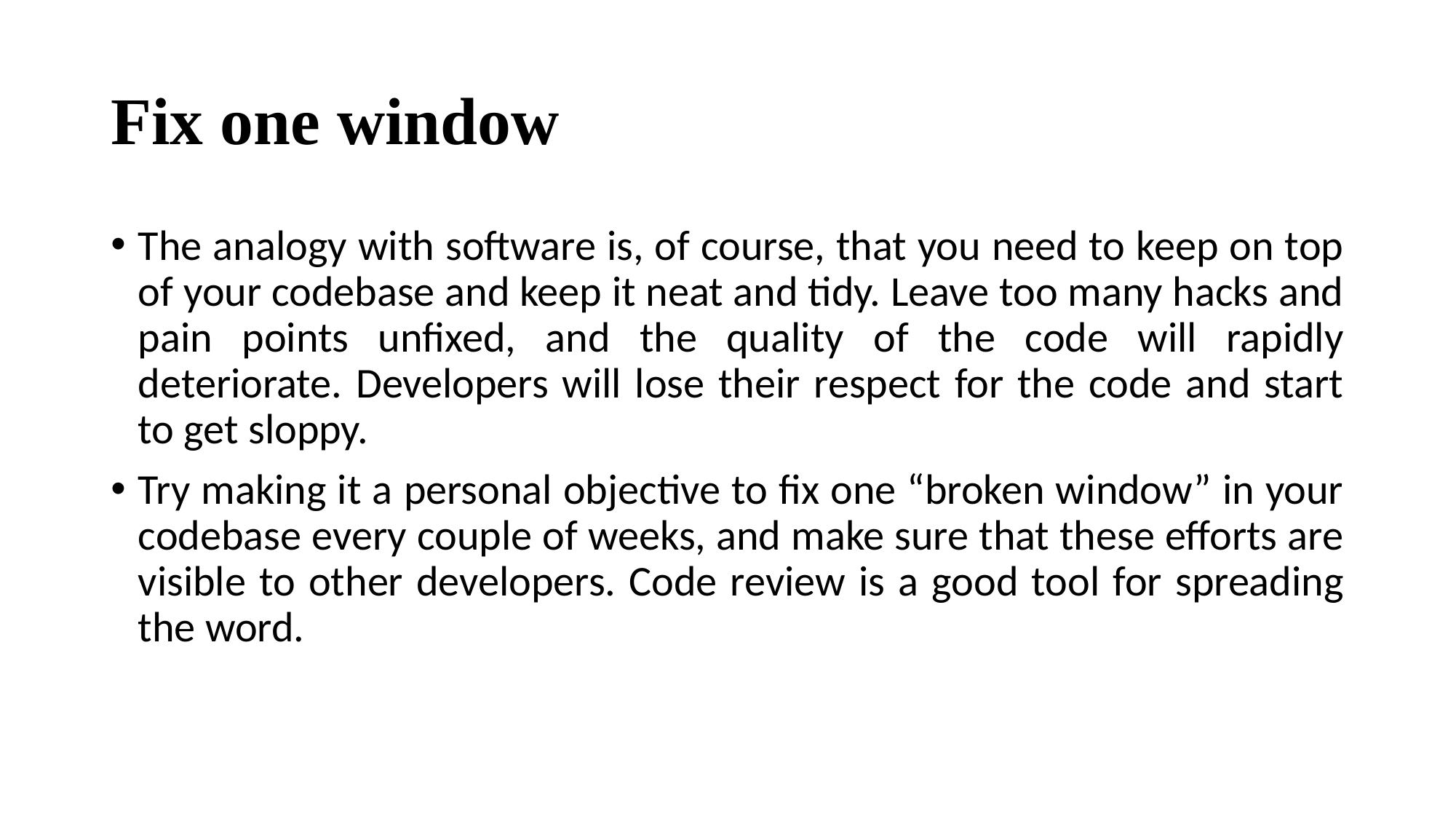

# Fix one window
The analogy with software is, of course, that you need to keep on top of your codebase and keep it neat and tidy. Leave too many hacks and pain points unfixed, and the quality of the code will rapidly deteriorate. Developers will lose their respect for the code and start to get sloppy.
Try making it a personal objective to fix one “broken window” in your codebase every couple of weeks, and make sure that these efforts are visible to other developers. Code review is a good tool for spreading the word.